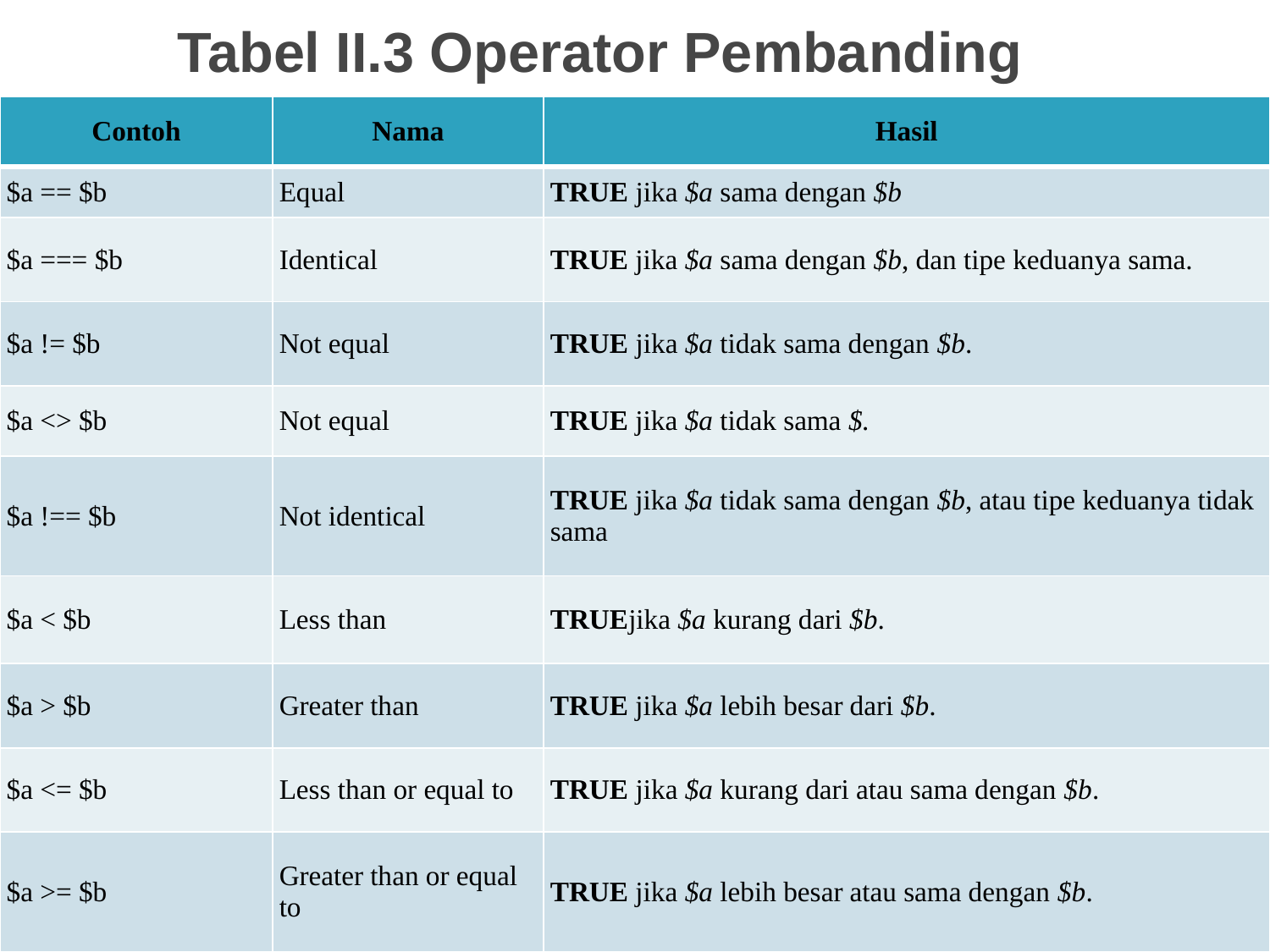

# Tabel II.3 Operator Pembanding
| Contoh | Nama | Hasil |
| --- | --- | --- |
| $a == $b | Equal | TRUE jika $a sama dengan $b |
| $a === $b | Identical | TRUE jika $a sama dengan $b, dan tipe keduanya sama. |
| $a != $b | Not equal | TRUE jika $a tidak sama dengan $b. |
| $a <> $b | Not equal | TRUE jika $a tidak sama $. |
| $a !== $b | Not identical | TRUE jika $a tidak sama dengan $b, atau tipe keduanya tidak sama |
| $a < $b | Less than | TRUEjika $a kurang dari $b. |
| $a > $b | Greater than | TRUE jika $a lebih besar dari $b. |
| $a <= $b | Less than or equal to | TRUE jika $a kurang dari atau sama dengan $b. |
| $a >= $b | Greater than or equal to | TRUE jika $a lebih besar atau sama dengan $b. |